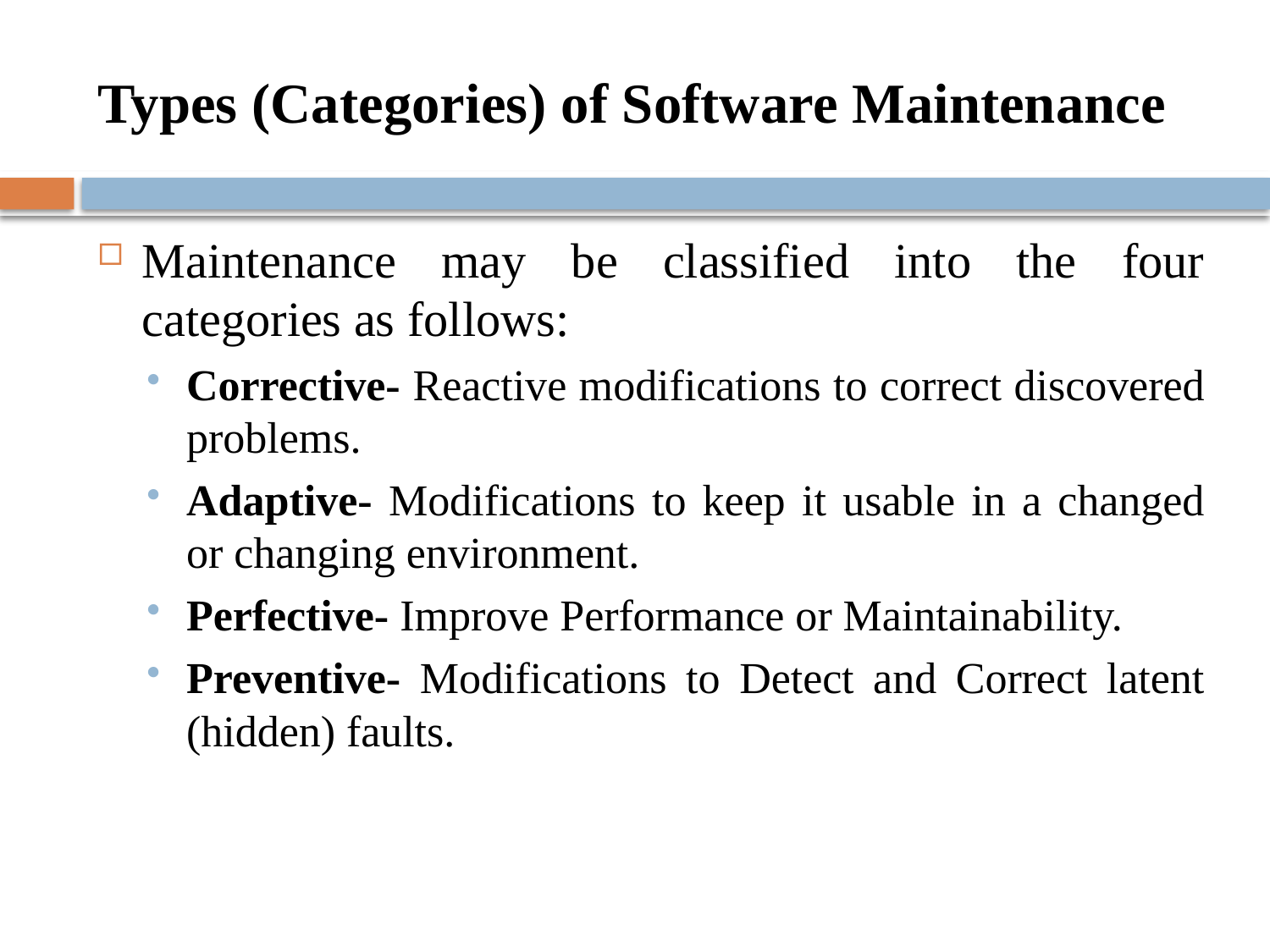

# Types (Categories) of Software Maintenance
Maintenance may be classified into the four categories as follows:
Corrective- Reactive modifications to correct discovered problems.
Adaptive- Modifications to keep it usable in a changed or changing environment.
Perfective- Improve Performance or Maintainability.
Preventive- Modifications to Detect and Correct latent (hidden) faults.